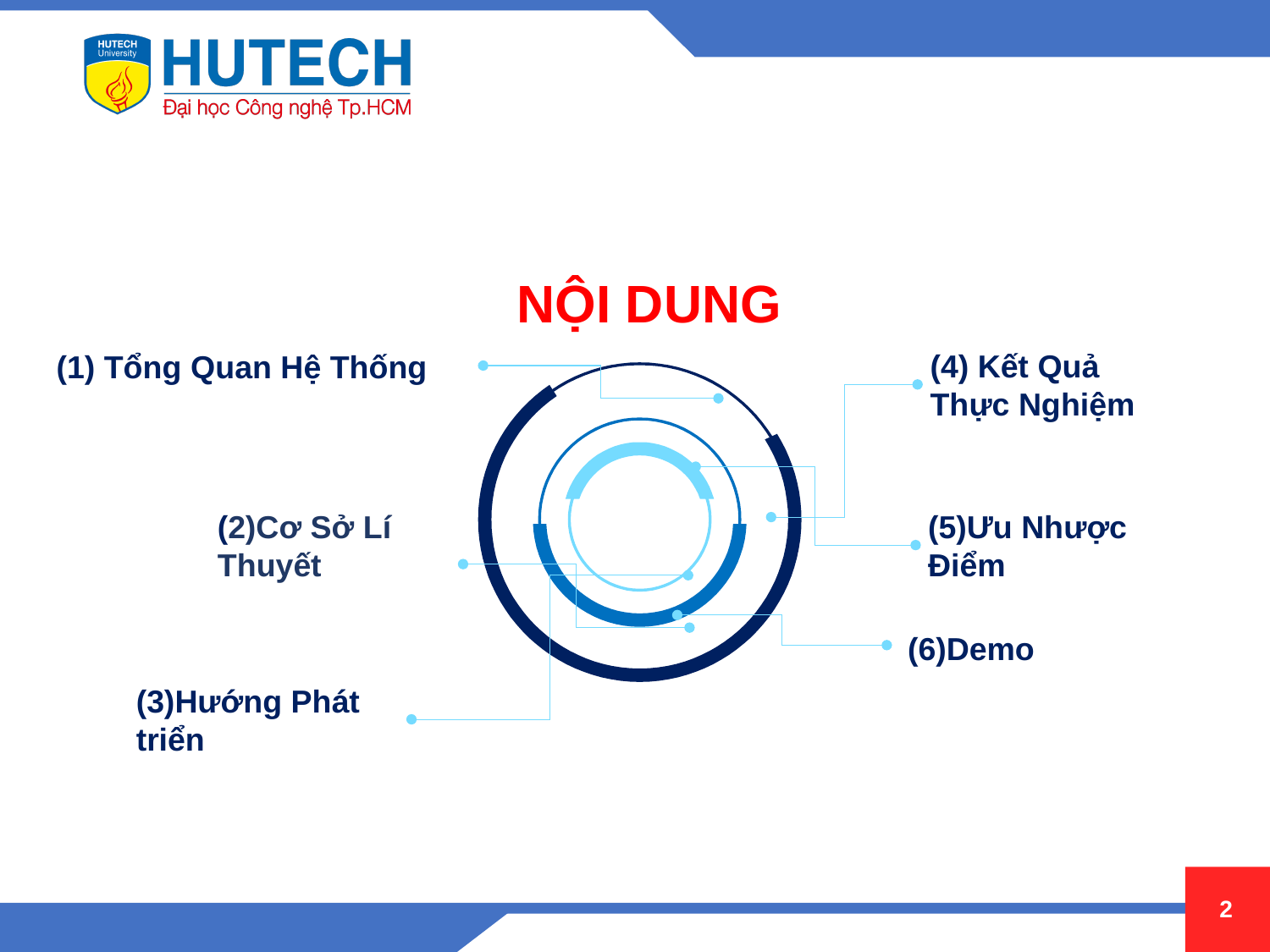

NỘI DUNG
(4) Kết Quả Thực Nghiệm
(1) Tổng Quan Hệ Thống

(2)Cơ Sở Lí Thuyết

(5)Ưu Nhược Điểm
(6)Demo
(3)Hướng Phát triển